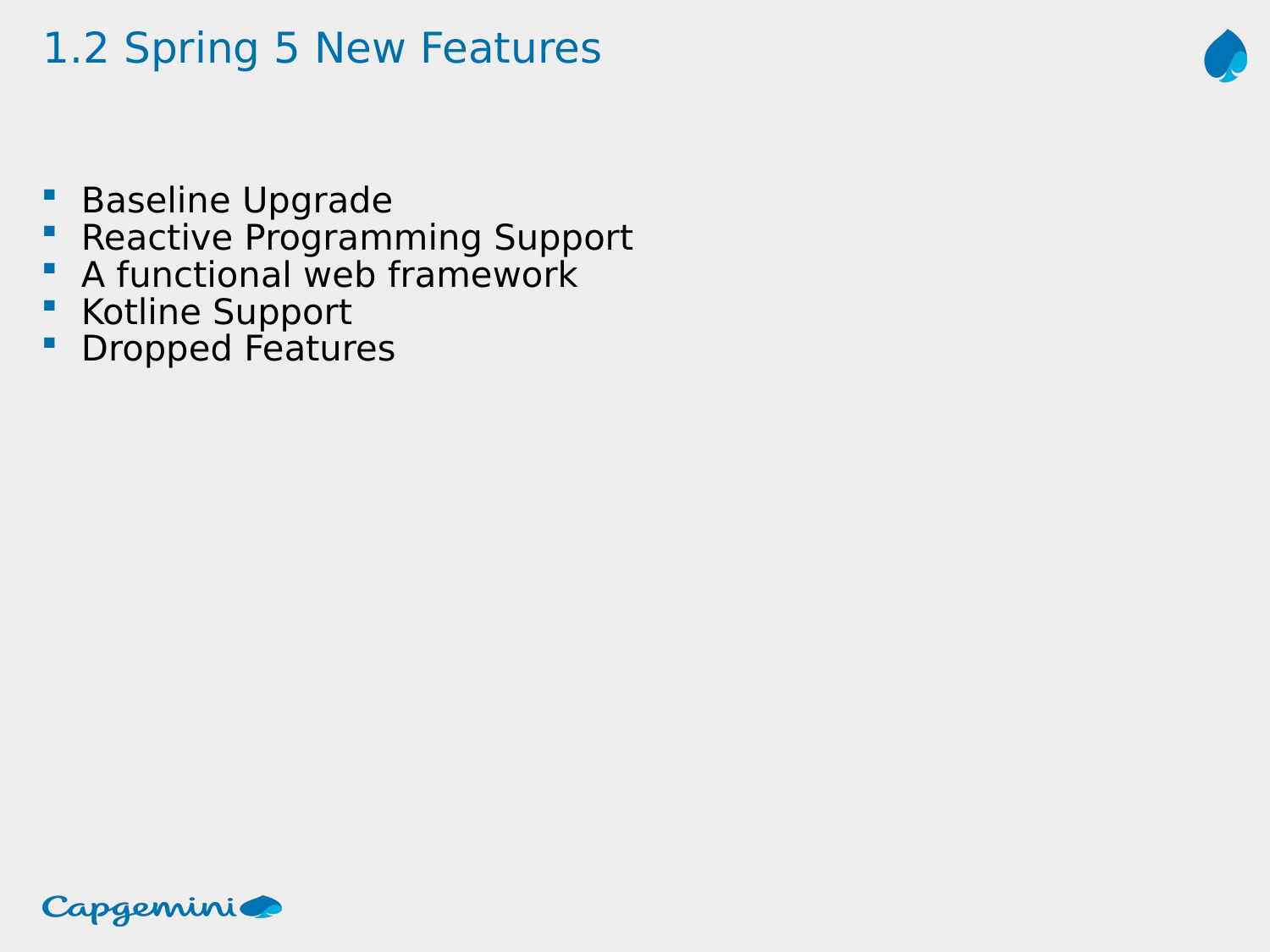

# 1.2 Spring 5 New Features

Baseline Upgrade
Reactive Programming Support
A functional web framework
Kotline Support
Dropped Features